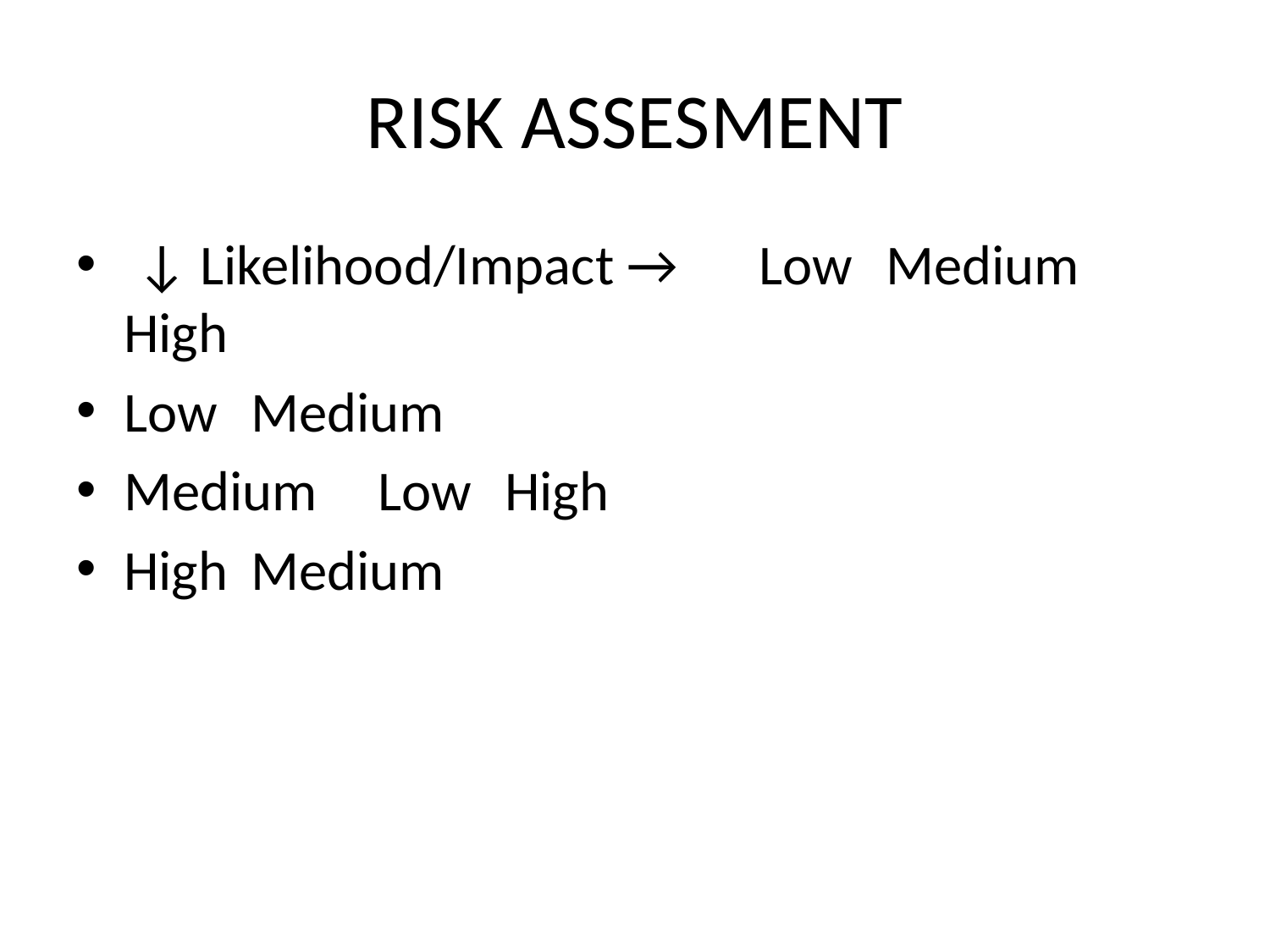

# RISK ASSESMENT
 ↓ Likelihood/Impact →	Low	Medium	High
Low	Medium
Medium	Low	High
High	Medium